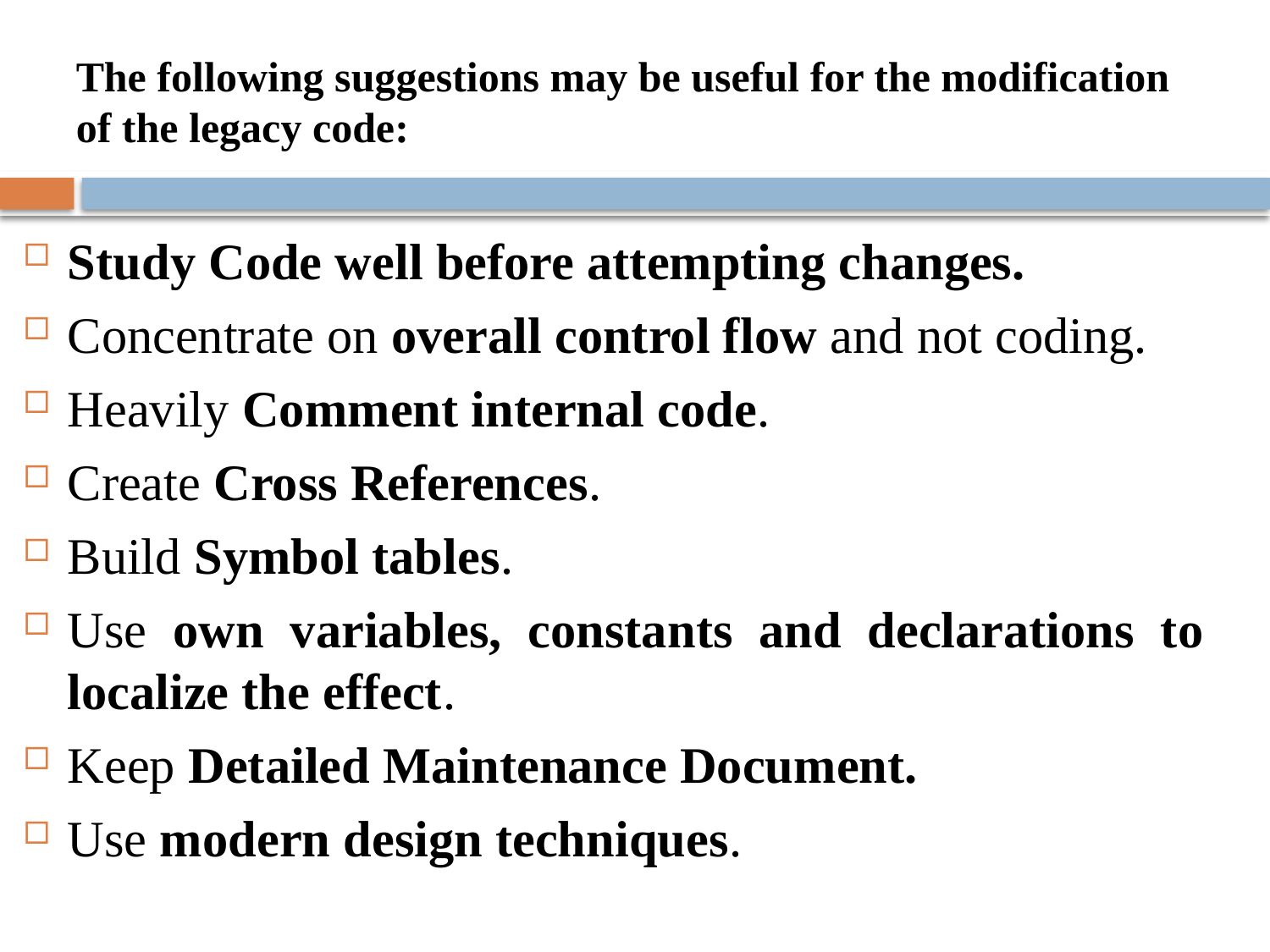

# The following suggestions may be useful for the modification of the legacy code:
Study Code well before attempting changes.
Concentrate on overall control flow and not coding.
Heavily Comment internal code.
Create Cross References.
Build Symbol tables.
Use own variables, constants and declarations to localize the effect.
Keep Detailed Maintenance Document.
Use modern design techniques.